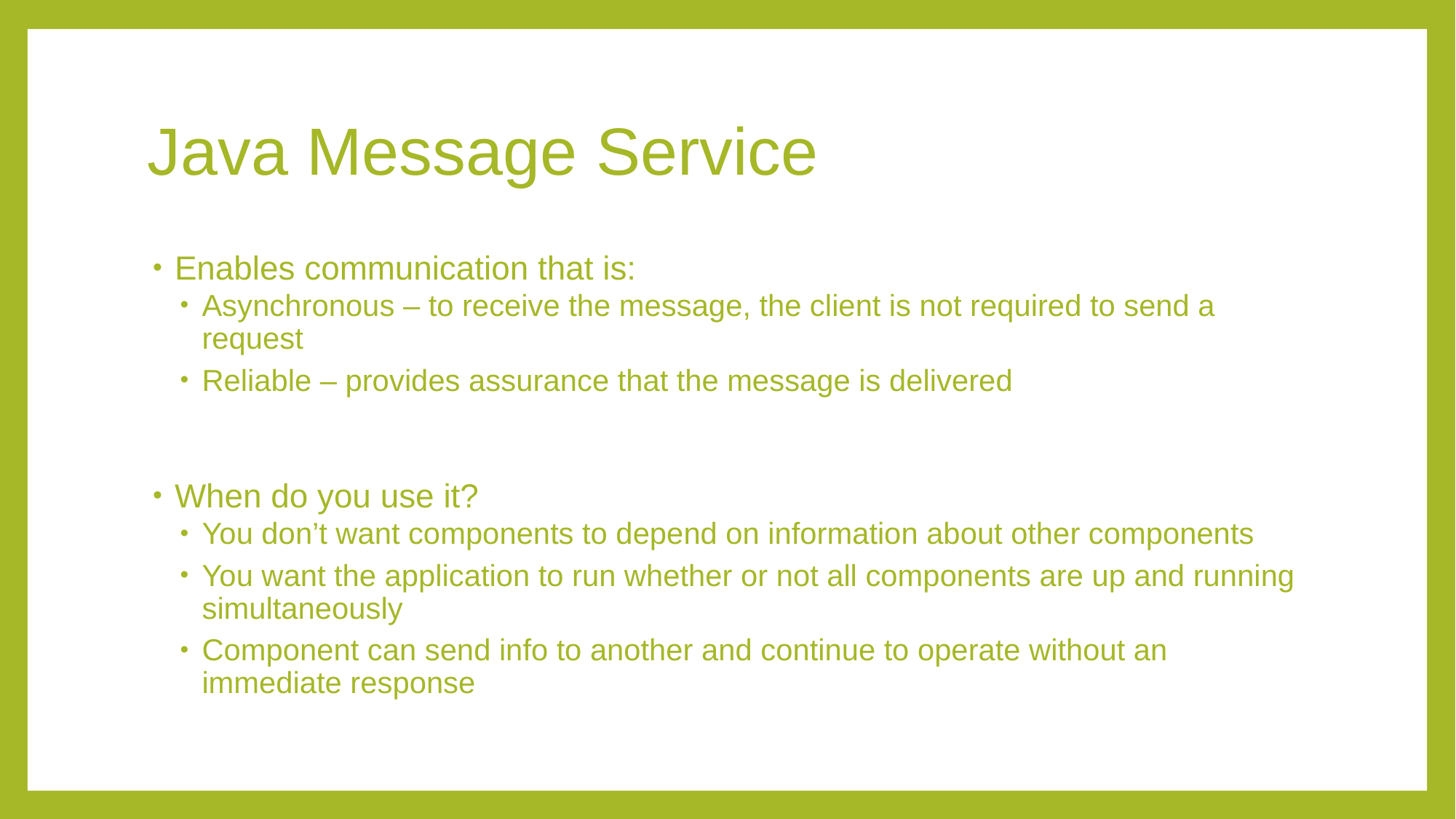

# Java Message Service
Enables communication that is:
Asynchronous – to receive the message, the client is not required to send a request
Reliable – provides assurance that the message is delivered

When do you use it?
You don’t want components to depend on information about other components
You want the application to run whether or not all components are up and running simultaneously
Component can send info to another and continue to operate without an immediate response